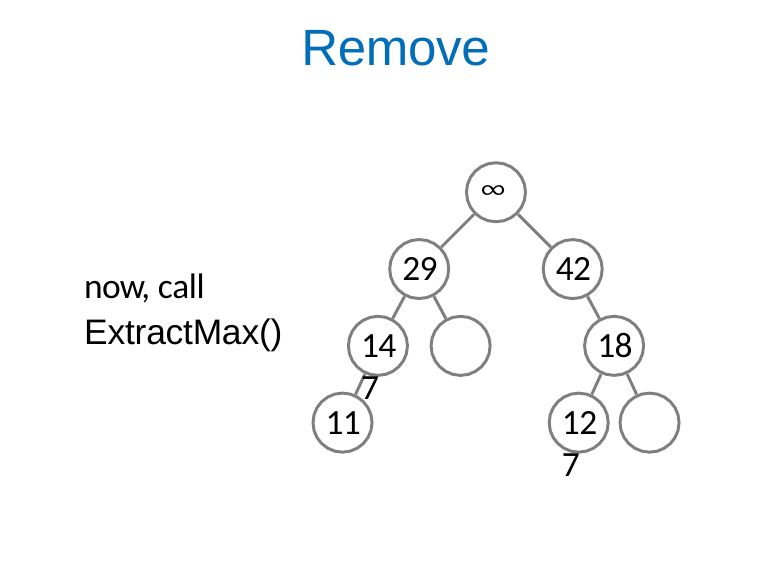

# Remove
∞

29
42
now, call
ExtractMax()

14	7
18

11
12	7